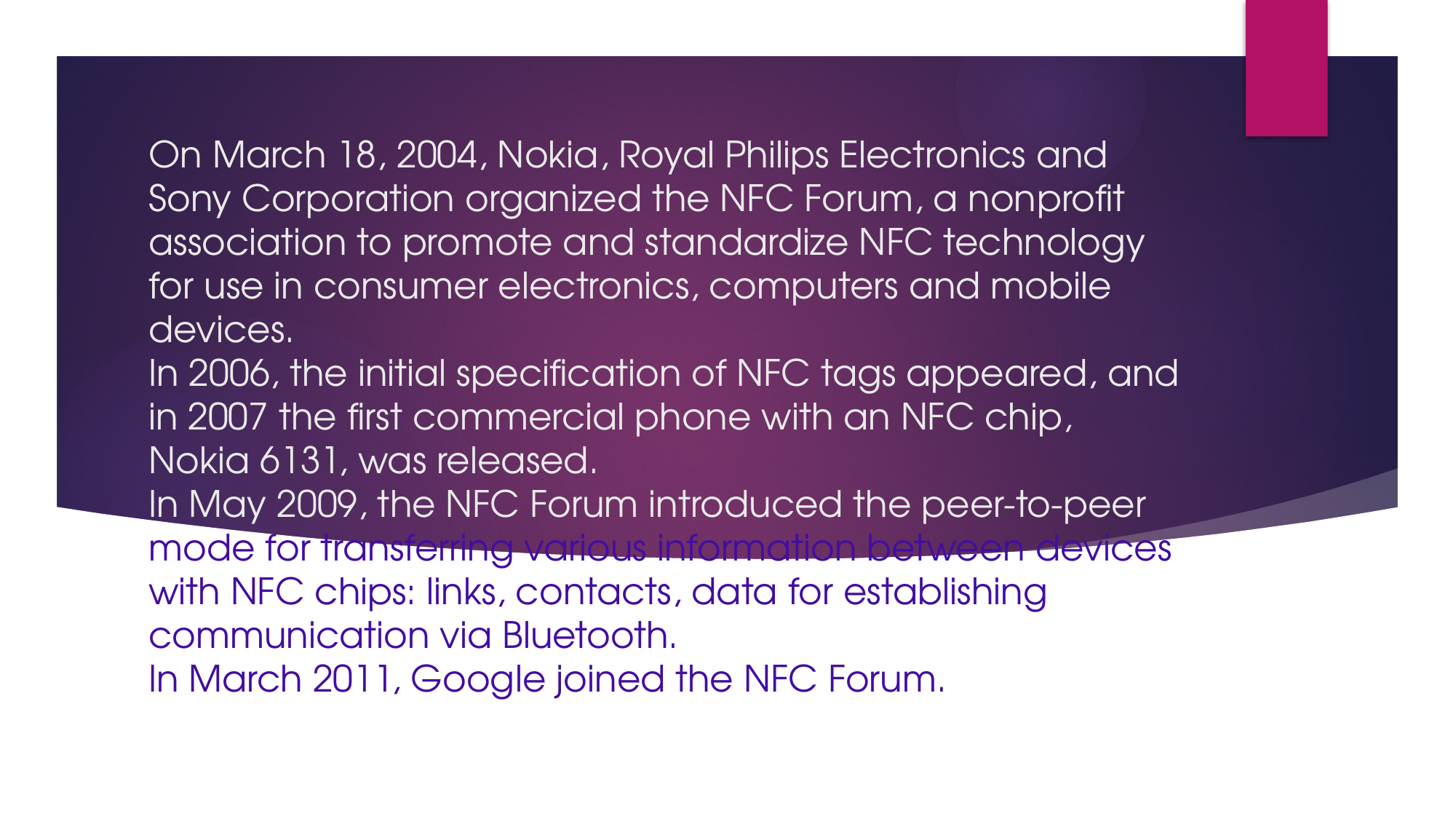

# On March 18, 2004, Nokia, Royal Philips Electronics and Sony Corporation organized the NFC Forum, a nonprofit association to promote and standardize NFC technology for use in consumer electronics, computers and mobile devices. In 2006, the initial specification of NFC tags appeared, and in 2007 the first commercial phone with an NFC chip, Nokia 6131, was released. In May 2009, the NFC Forum introduced the peer-to-peer mode for transferring various information between devices with NFC chips: links, contacts, data for establishing communication via Bluetooth. In March 2011, Google joined the NFC Forum.